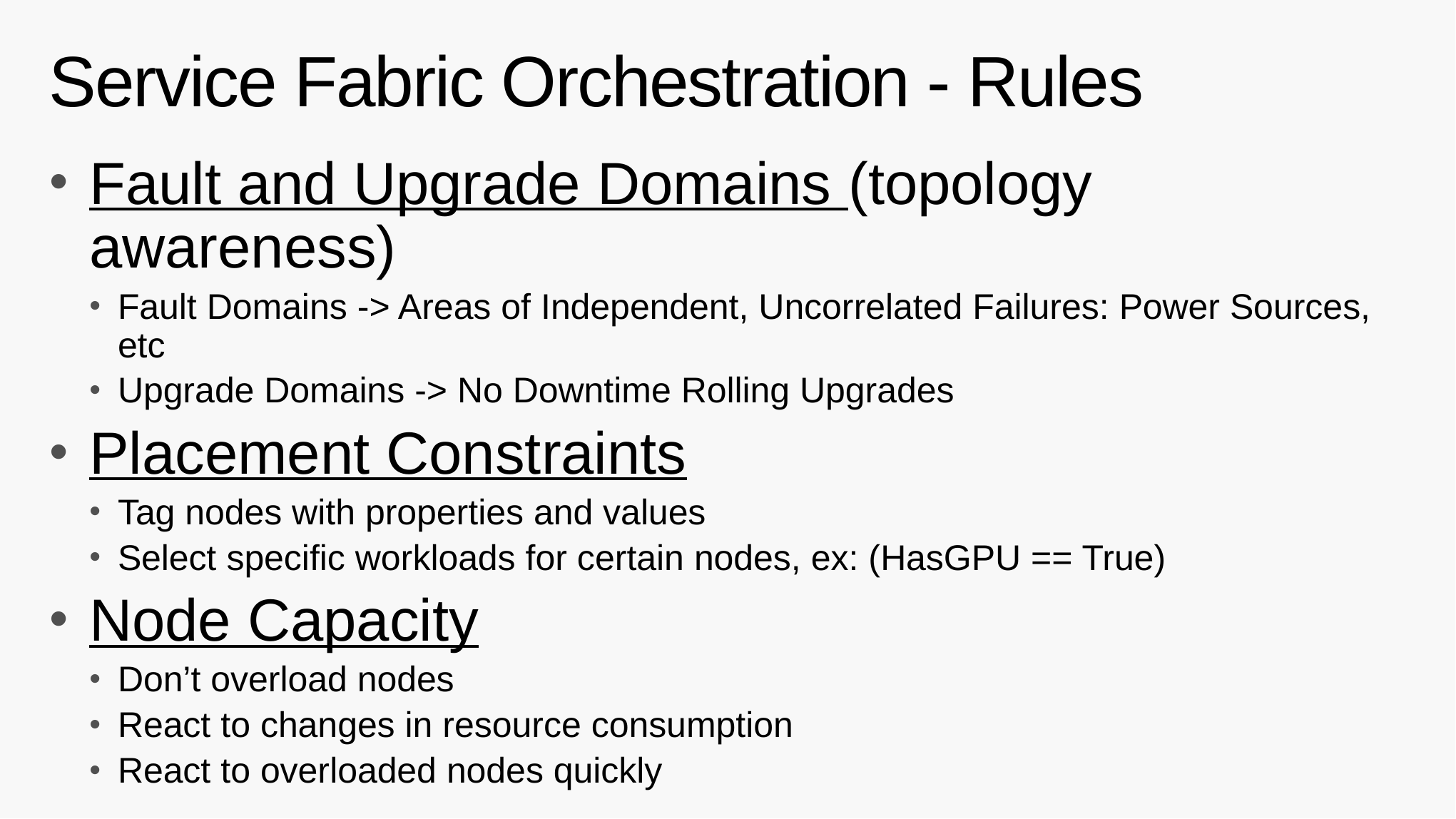

# Service Fabric Orchestration - Rules
Fault and Upgrade Domains (topology awareness)
Fault Domains -> Areas of Independent, Uncorrelated Failures: Power Sources, etc
Upgrade Domains -> No Downtime Rolling Upgrades
Placement Constraints
Tag nodes with properties and values
Select specific workloads for certain nodes, ex: (HasGPU == True)
Node Capacity
Don’t overload nodes
React to changes in resource consumption
React to overloaded nodes quickly